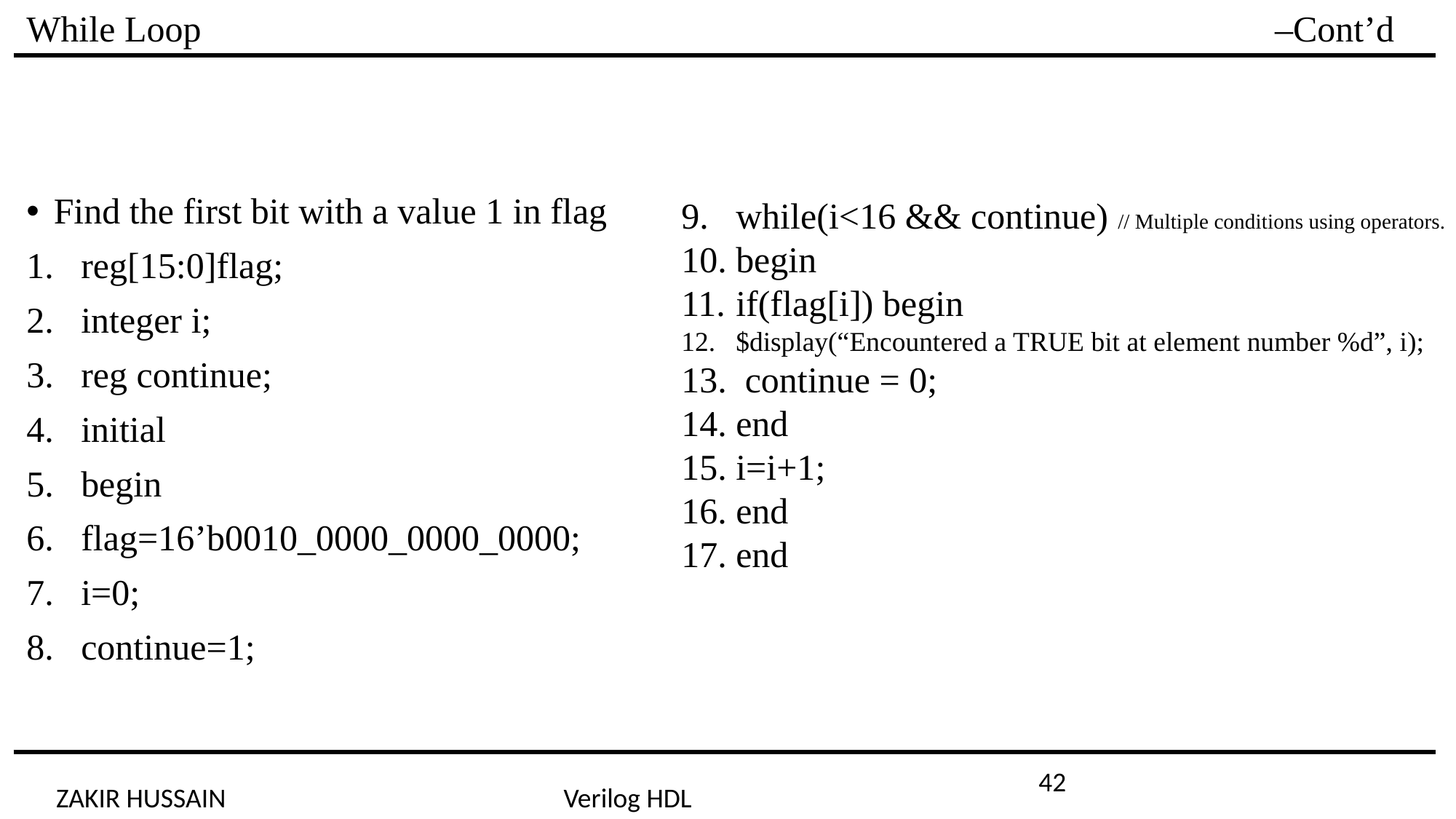

While Loop                                                                                                                      –Cont’d
Find the first bit with a value 1 in flag
reg[15:0]flag;
integer i;
reg continue;
initial
begin
flag=16’b0010_0000_0000_0000;
i=0;
continue=1;
while(i<16 && continue) // Multiple conditions using operators.
begin
if(flag[i]) begin
$display(“Encountered a TRUE bit at element number %d”, i);
 continue = 0;
end
i=i+1;
end
end
42